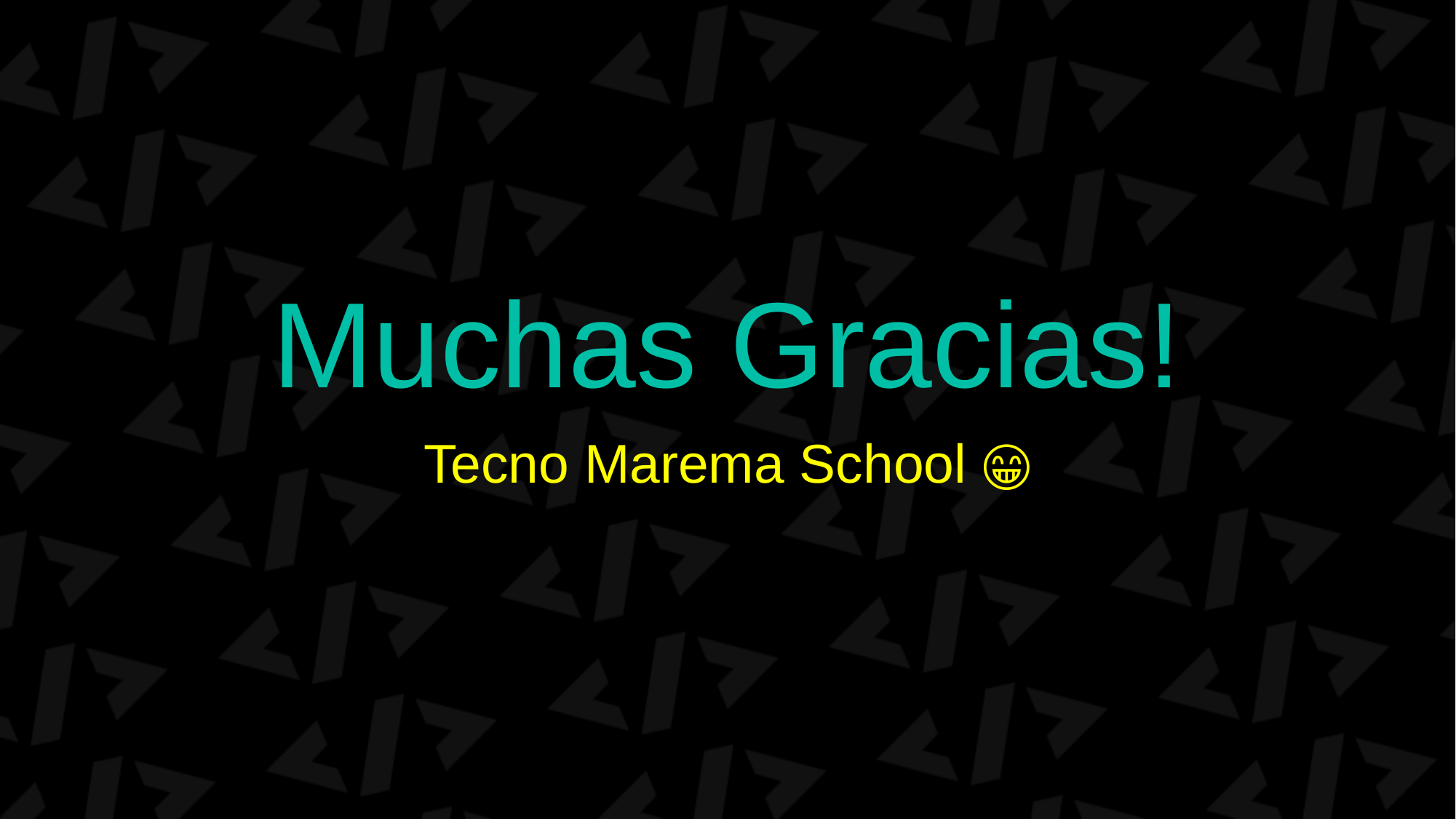

# Muchas Gracias!
Tecno Marema School 😁